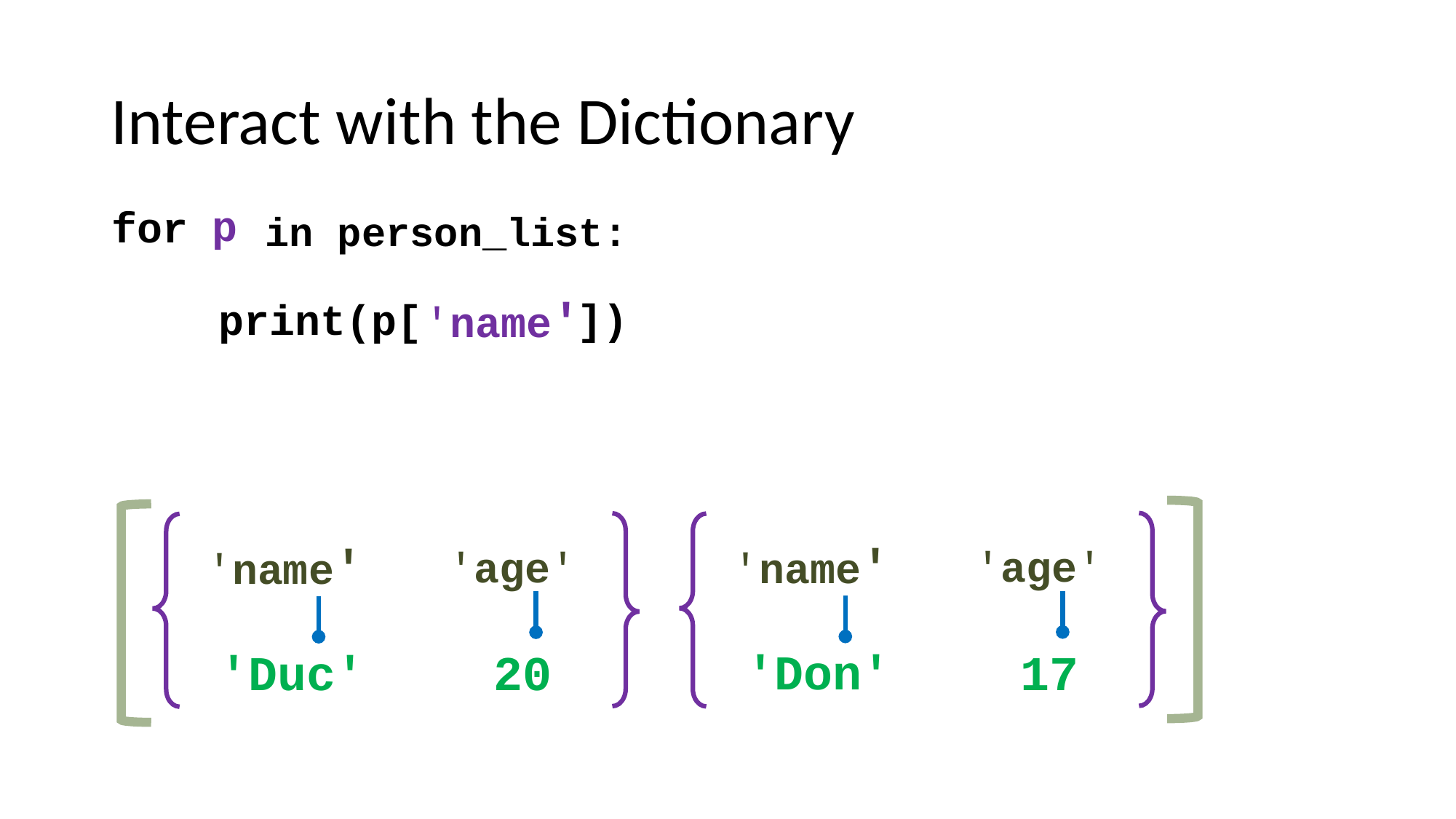

# Interact with the Dictionary
p
for
in person_list:
'name'
])
    print(p[

'name'
'name'
'age'
'age'
'Don'
'Duc'
17
20